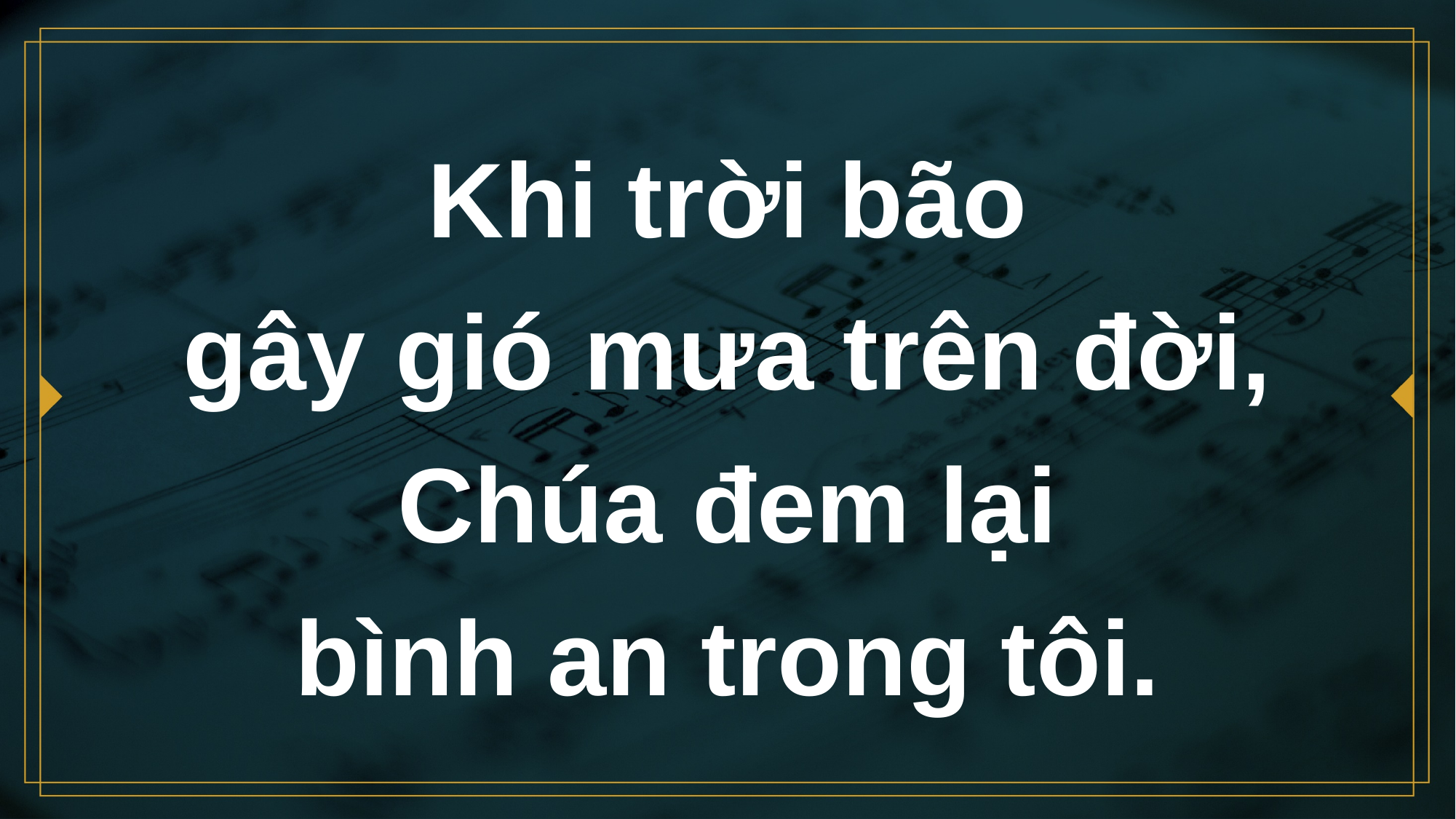

# Khi trời bão gây gió mưa trên đời, Chúa đem lại bình an trong tôi.